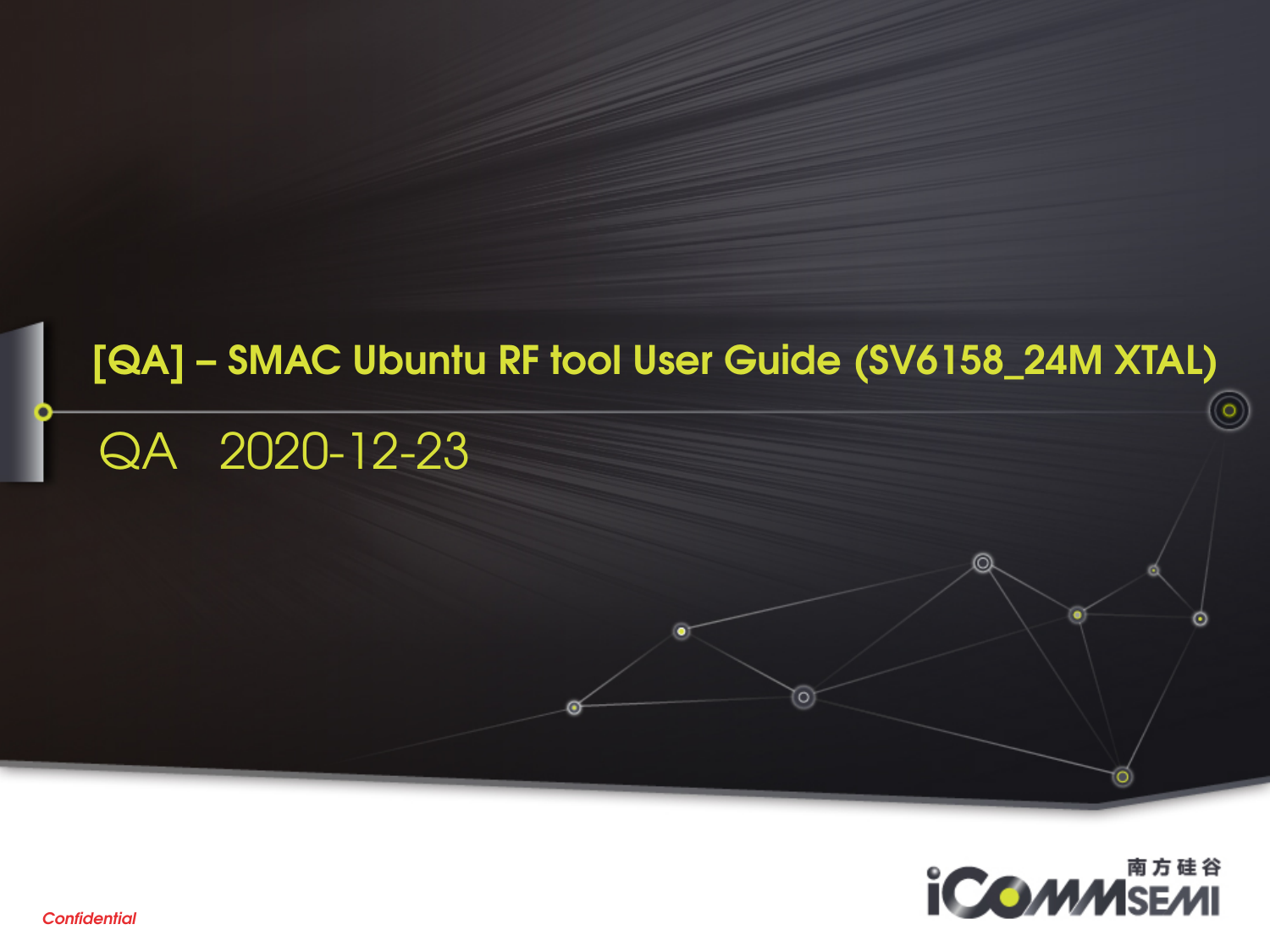

# [QA] – SMAC Ubuntu RF tool User Guide (SV6158_24M XTAL)
 QA   2020-12-23